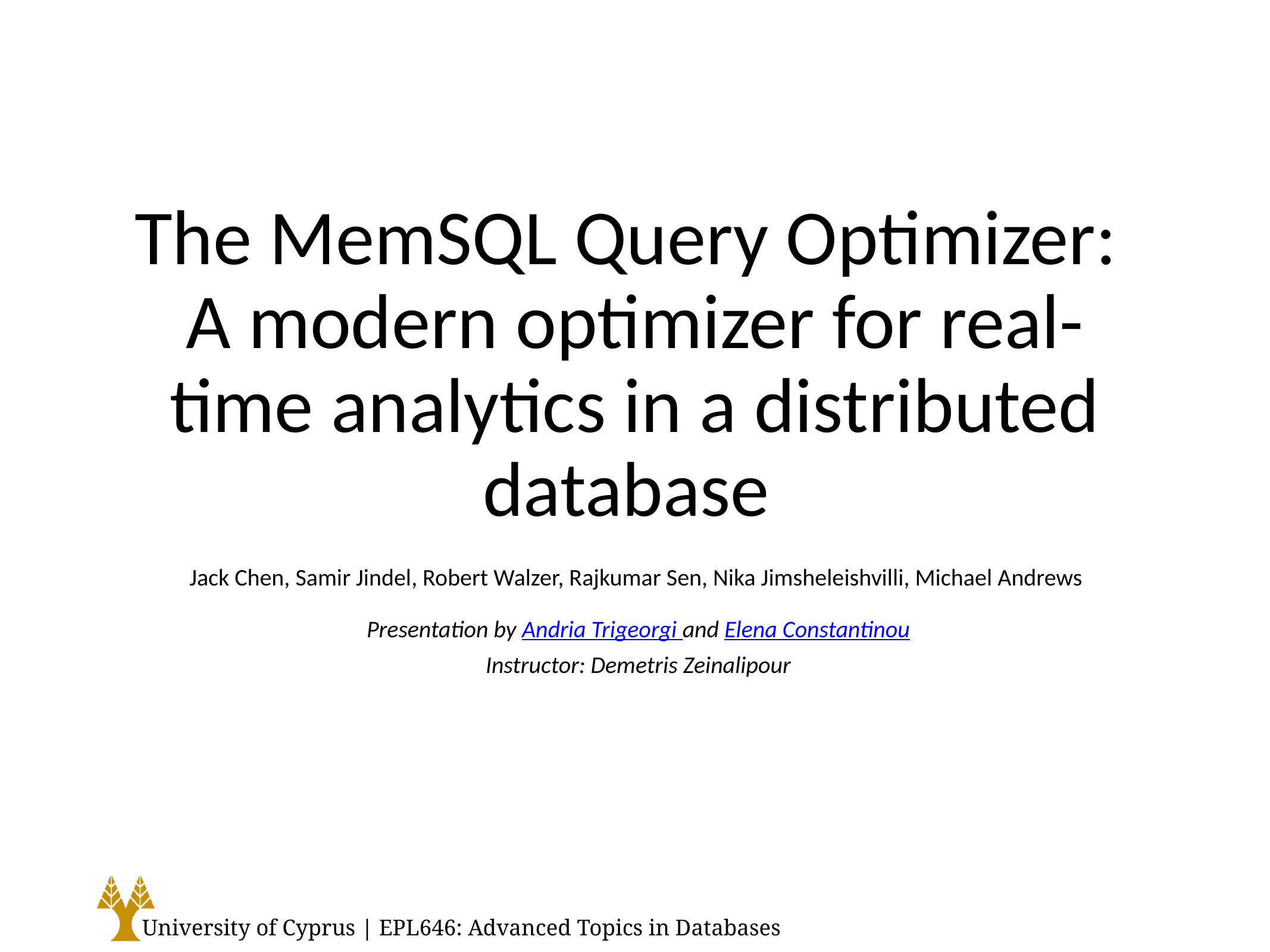

# The MemSQL Query Optimizer: A modern optimizer for real-time analytics in a distributed database
 Jack Chen, Samir Jindel, Robert Walzer, Rajkumar Sen, Nika Jimsheleishvilli, Michael Andrews

Presentation by Andria Trigeorgi and Elena Constantinou

Instructor: Demetris Zeinalipour